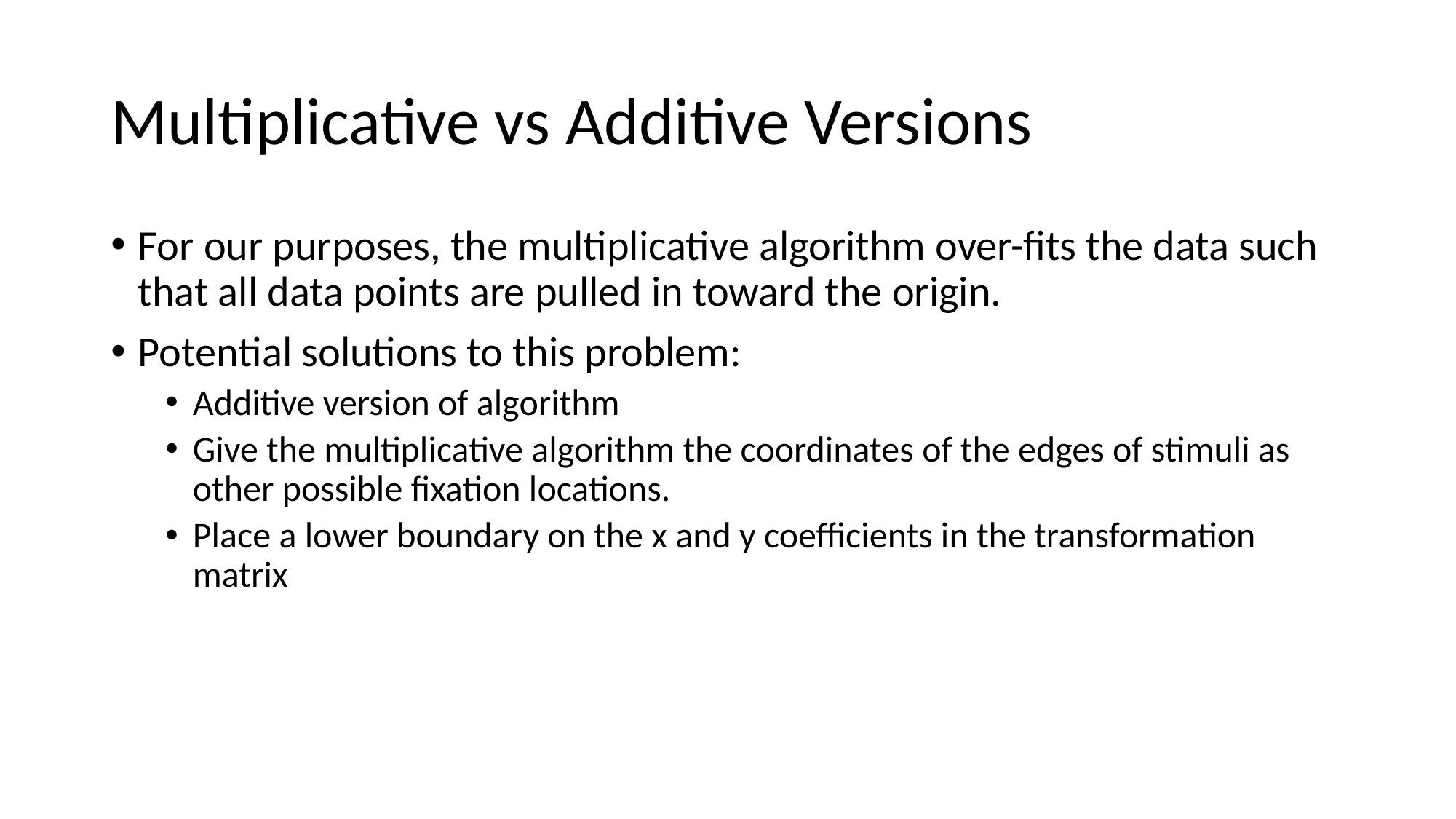

# Multiplicative vs Additive Versions
For our purposes, the multiplicative algorithm over-fits the data such that all data points are pulled in toward the origin.
Potential solutions to this problem:
Additive version of algorithm
Give the multiplicative algorithm the coordinates of the edges of stimuli as other possible fixation locations.
Place a lower boundary on the x and y coefficients in the transformation matrix